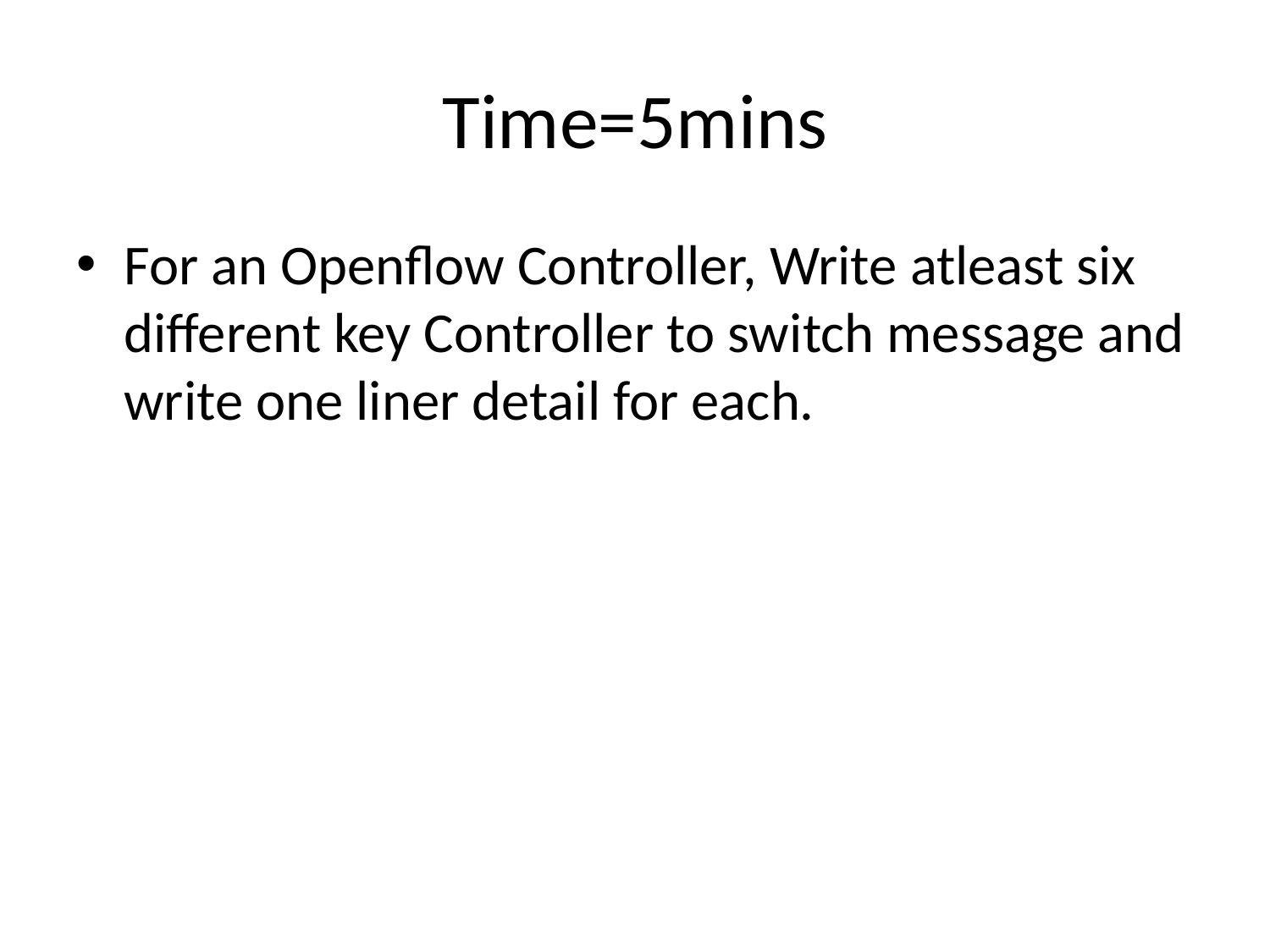

# Time=5mins
For an Openflow Controller, Write atleast six different key Controller to switch message and write one liner detail for each.